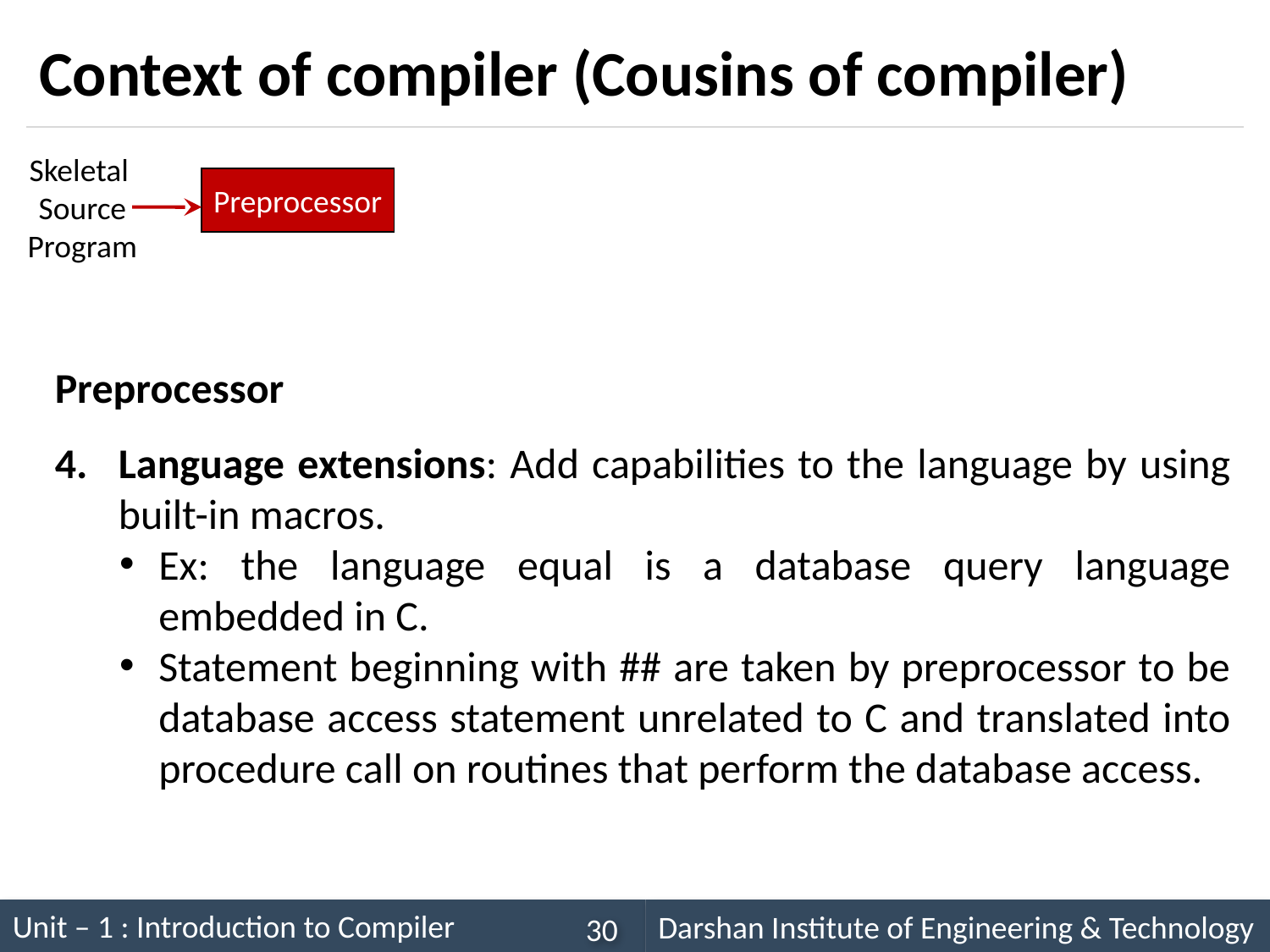

# Context of compiler (Cousins of compiler)
Skeletal
Source Program
Preprocessor

Preprocessor
Language extensions: Add capabilities to the language by using built-in macros.
Ex: the language equal is a database query language embedded in C.
Statement beginning with ## are taken by preprocessor to be database access statement unrelated to C and translated into procedure call on routines that perform the database access.